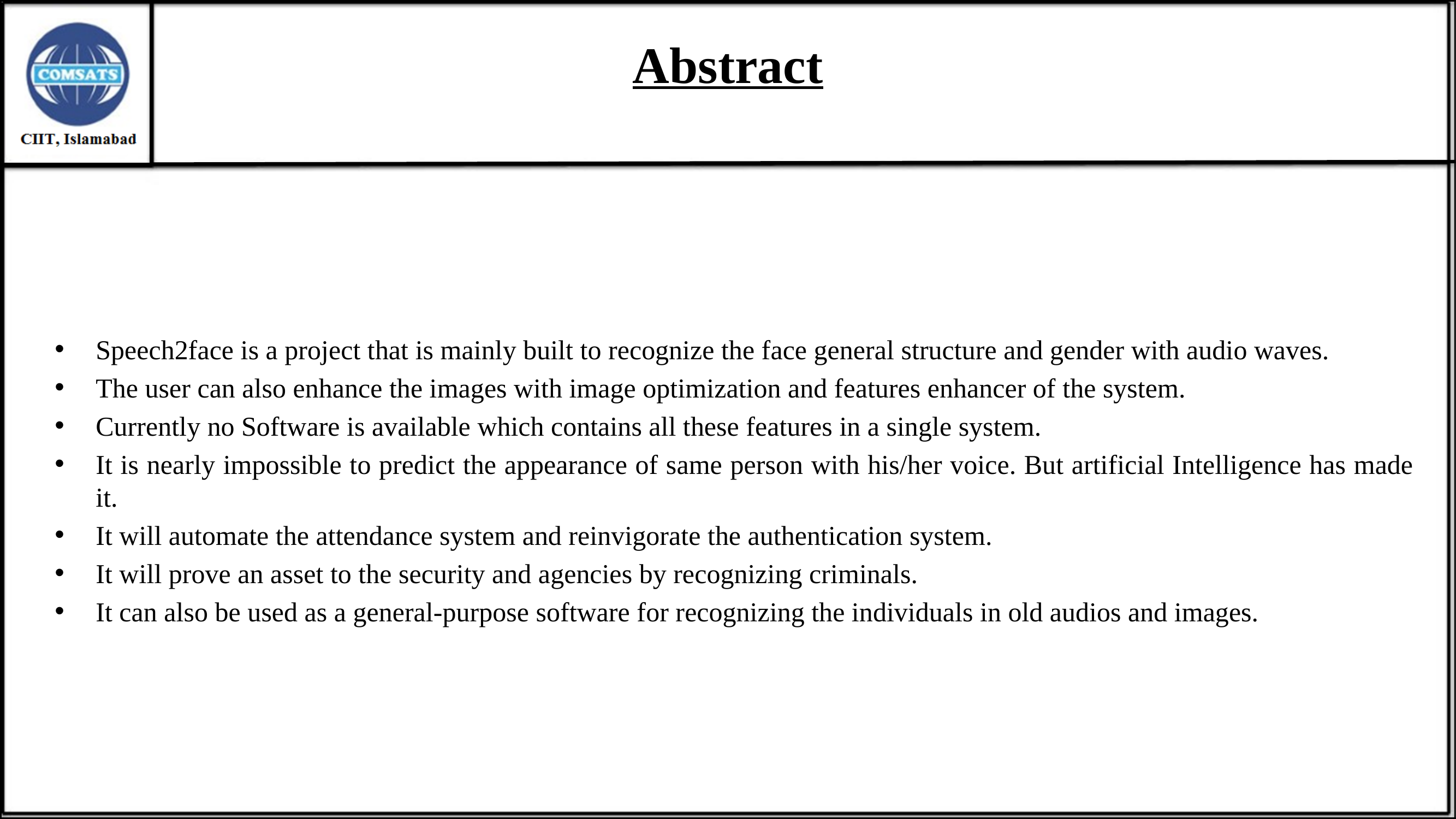

# Abstract
Speech2face is a project that is mainly built to recognize the face general structure and gender with audio waves.
The user can also enhance the images with image optimization and features enhancer of the system.
Currently no Software is available which contains all these features in a single system.
It is nearly impossible to predict the appearance of same person with his/her voice. But artificial Intelligence has made it.
It will automate the attendance system and reinvigorate the authentication system.
It will prove an asset to the security and agencies by recognizing criminals.
It can also be used as a general-purpose software for recognizing the individuals in old audios and images.

4